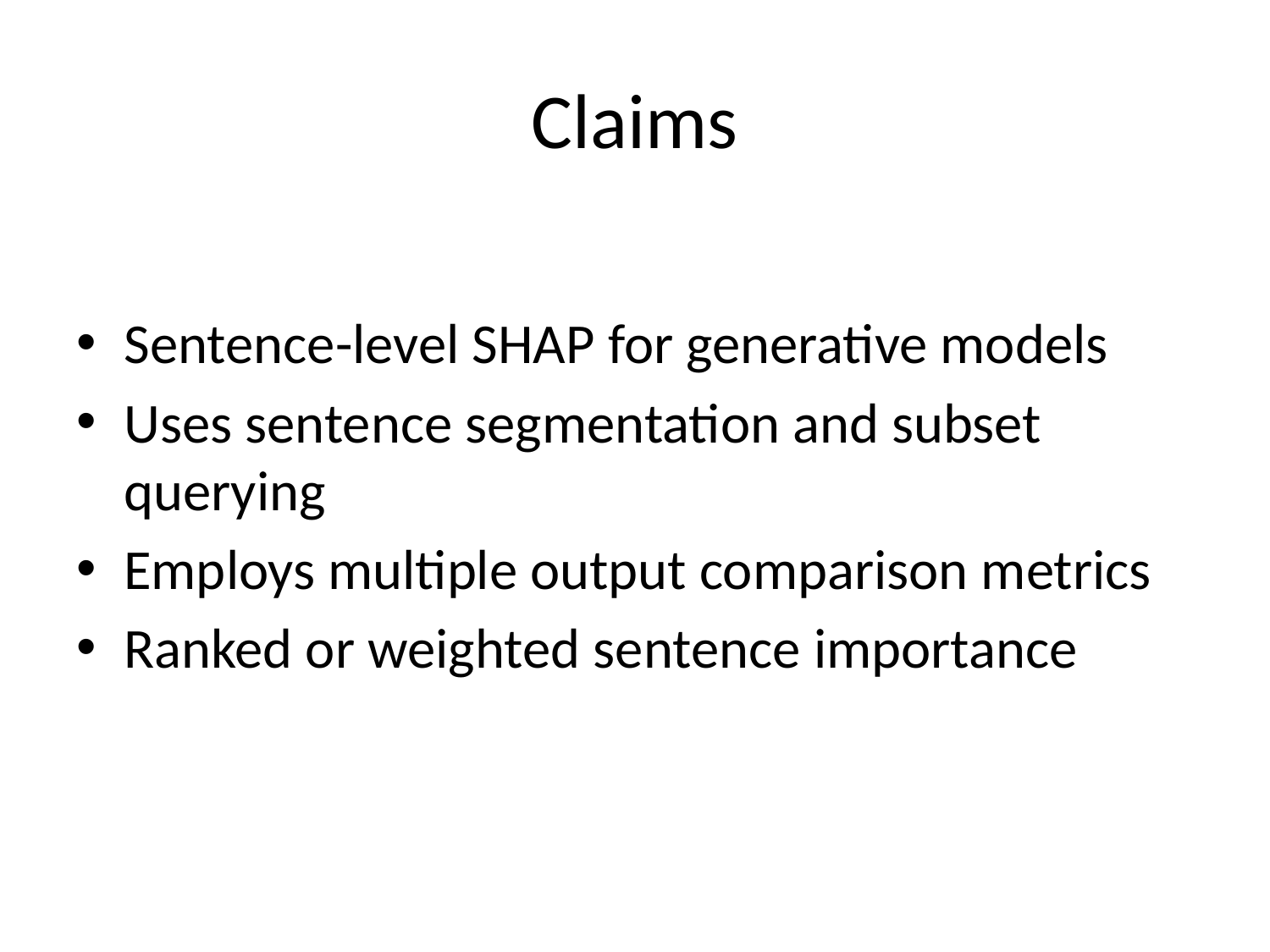

# Claims

Sentence-level SHAP for generative models
Uses sentence segmentation and subset querying
Employs multiple output comparison metrics
Ranked or weighted sentence importance